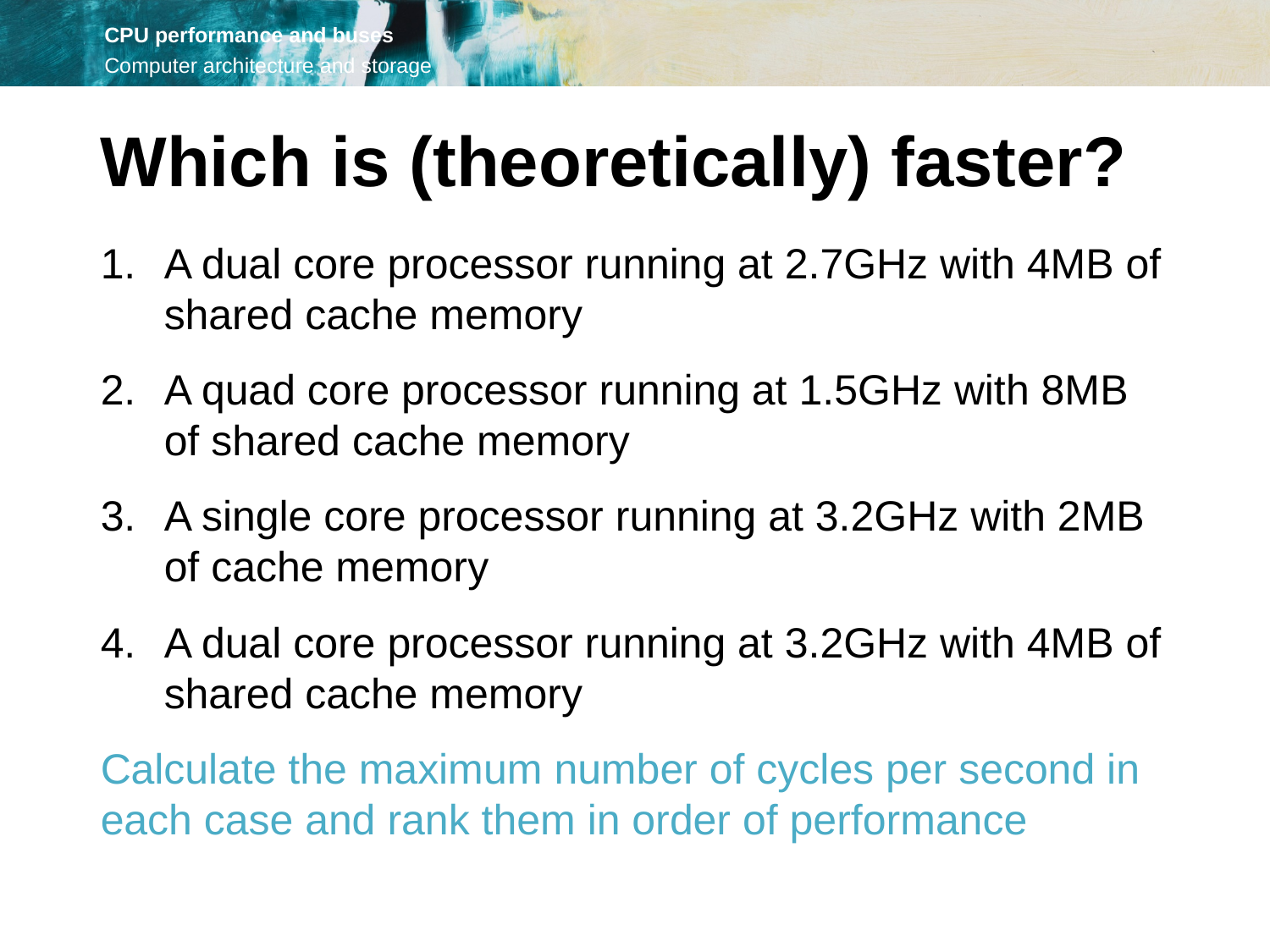

Which is (theoretically) faster?

A dual core processor running at 2.7GHz with 4MB of shared cache memory
A quad core processor running at 1.5GHz with 8MB of shared cache memory
A single core processor running at 3.2GHz with 2MB of cache memory
A dual core processor running at 3.2GHz with 4MB of shared cache memory
Calculate the maximum number of cycles per second in each case and rank them in order of performance